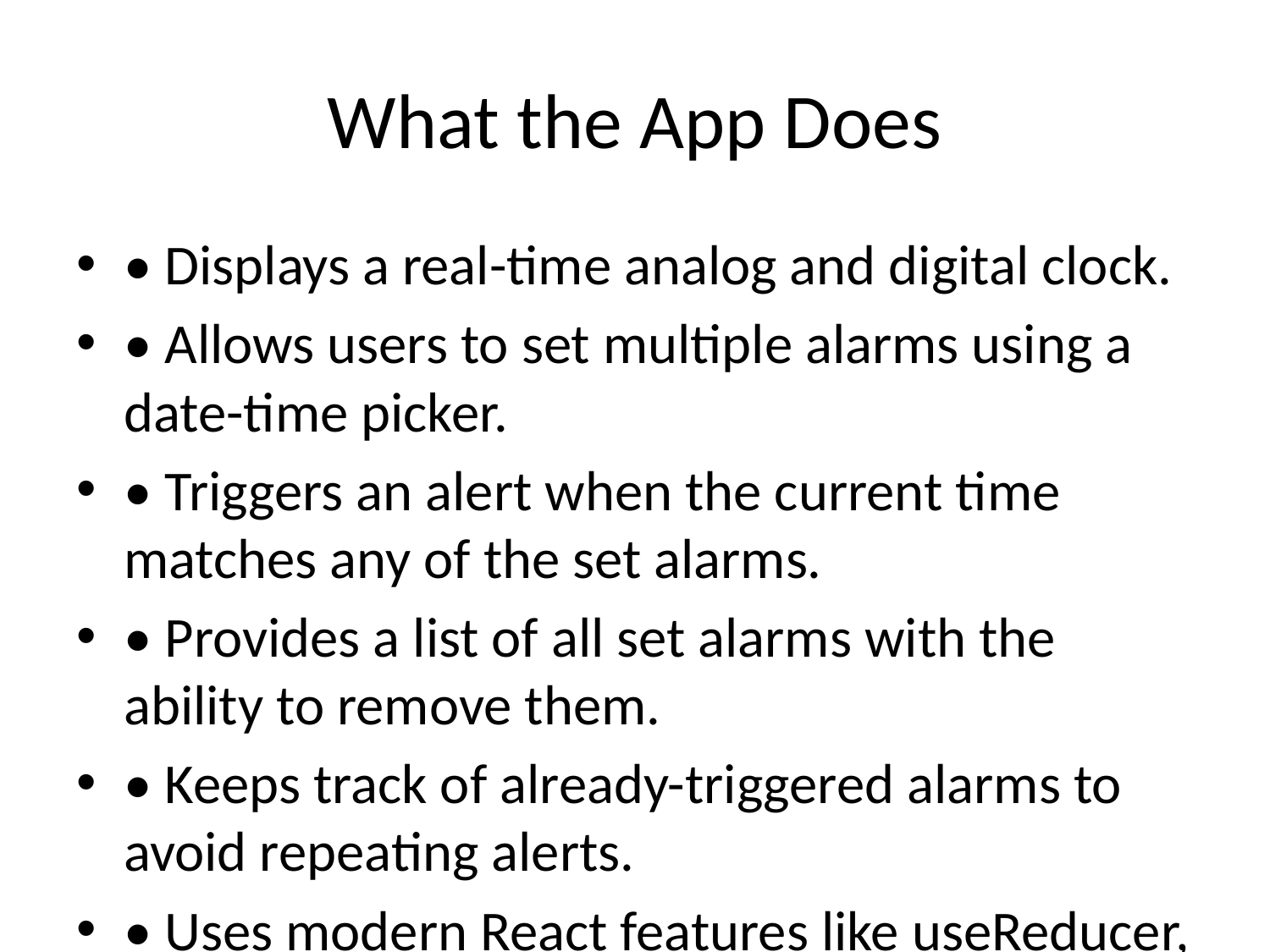

# What the App Does
• Displays a real-time analog and digital clock.
• Allows users to set multiple alarms using a date-time picker.
• Triggers an alert when the current time matches any of the set alarms.
• Provides a list of all set alarms with the ability to remove them.
• Keeps track of already-triggered alarms to avoid repeating alerts.
• Uses modern React features like useReducer, useEffect, useState, and useRef.